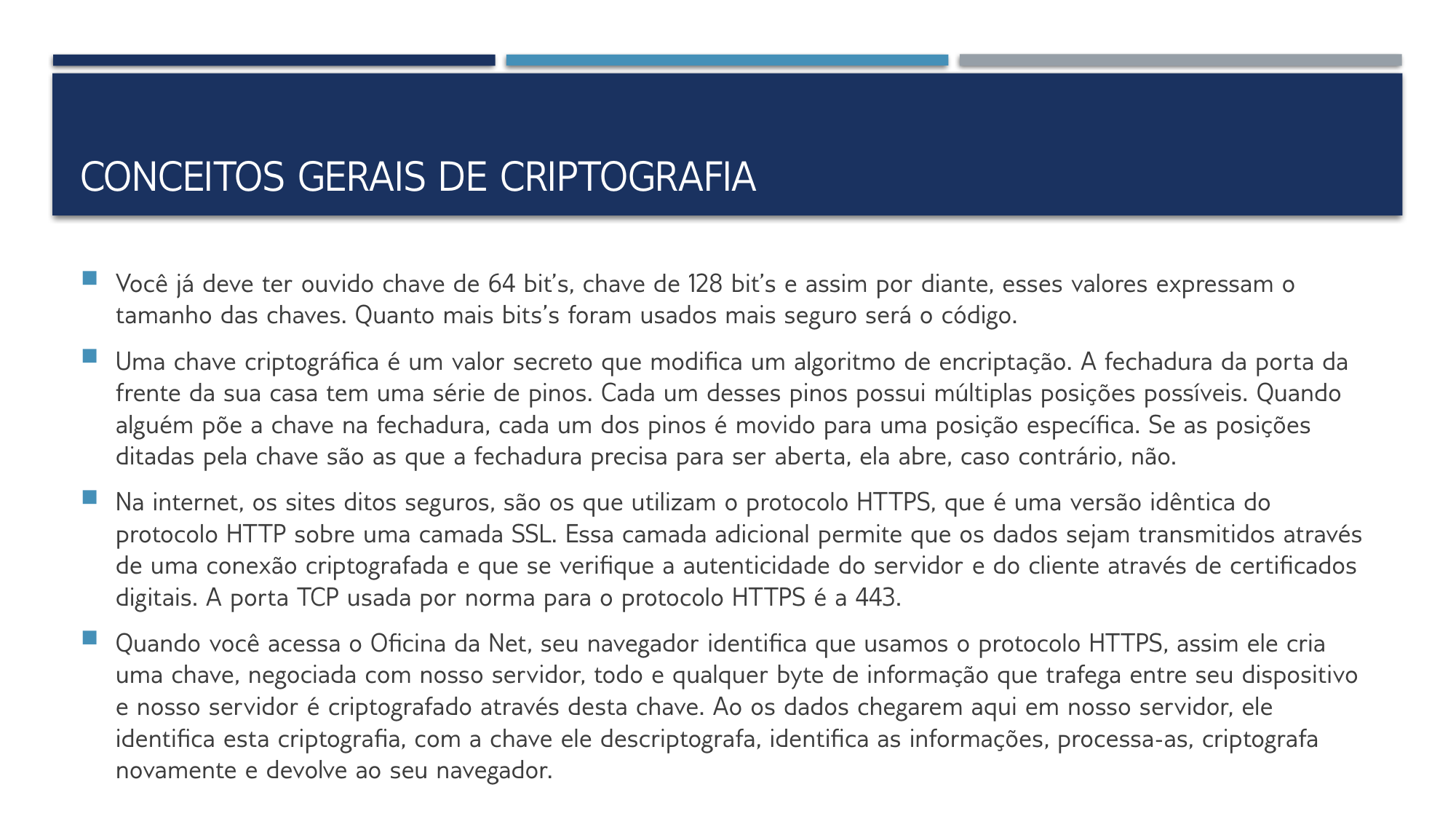

# Conceitos gerais de criptografia
Você já deve ter ouvido chave de 64 bit’s, chave de 128 bit’s e assim por diante, esses valores expressam o tamanho das chaves. Quanto mais bits’s foram usados mais seguro será o código.
Uma chave criptográfica é um valor secreto que modifica um algoritmo de encriptação. A fechadura da porta da frente da sua casa tem uma série de pinos. Cada um desses pinos possui múltiplas posições possíveis. Quando alguém põe a chave na fechadura, cada um dos pinos é movido para uma posição específica. Se as posições ditadas pela chave são as que a fechadura precisa para ser aberta, ela abre, caso contrário, não.
Na internet, os sites ditos seguros, são os que utilizam o protocolo HTTPS, que é uma versão idêntica do protocolo HTTP sobre uma camada SSL. Essa camada adicional permite que os dados sejam transmitidos através de uma conexão criptografada e que se verifique a autenticidade do servidor e do cliente através de certificados digitais. A porta TCP usada por norma para o protocolo HTTPS é a 443.
Quando você acessa o Oficina da Net, seu navegador identifica que usamos o protocolo HTTPS, assim ele cria uma chave, negociada com nosso servidor, todo e qualquer byte de informação que trafega entre seu dispositivo e nosso servidor é criptografado através desta chave. Ao os dados chegarem aqui em nosso servidor, ele identifica esta criptografia, com a chave ele descriptografa, identifica as informações, processa-as, criptografa novamente e devolve ao seu navegador.